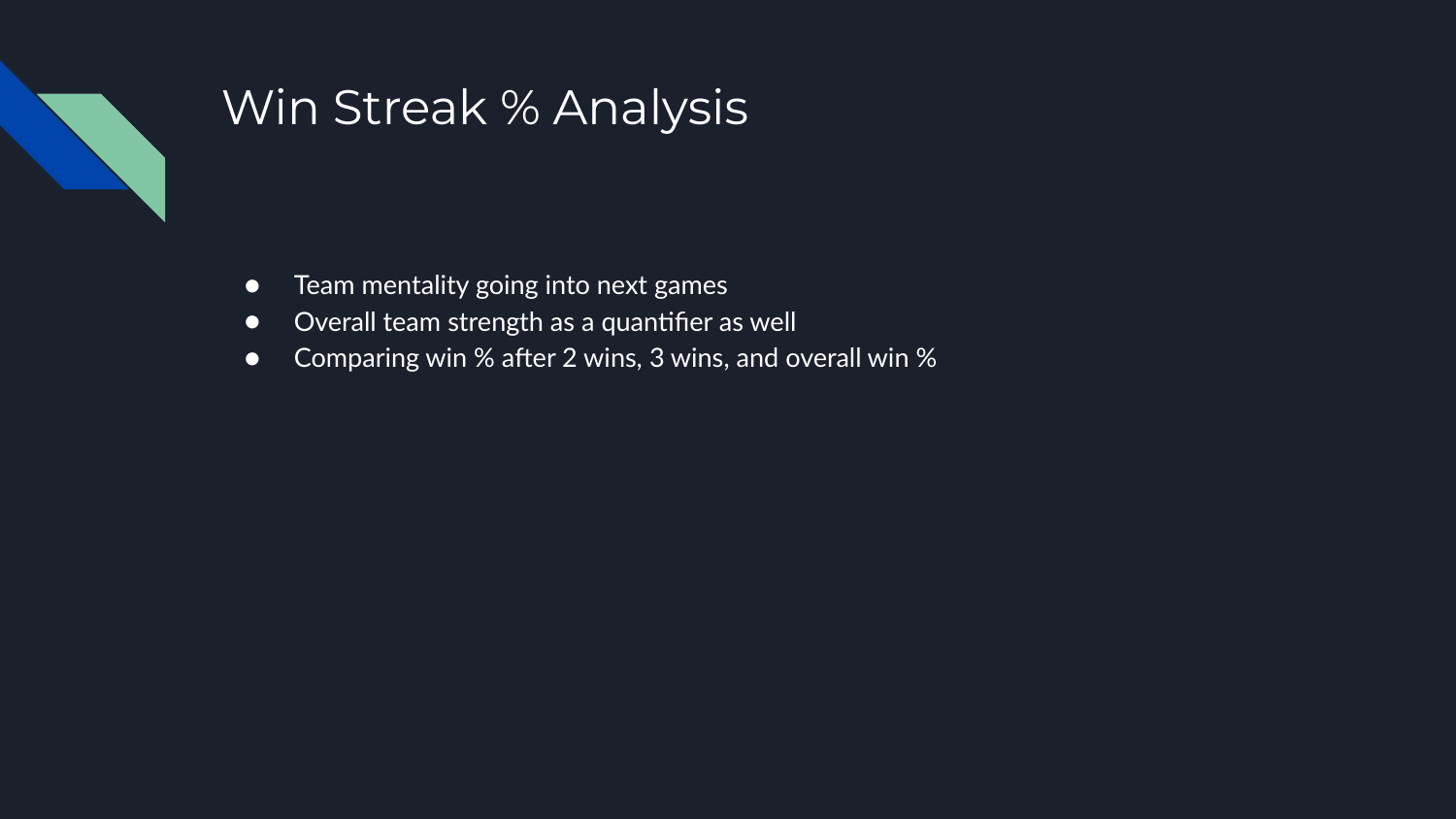

# Win Streak % Analysis
Team mentality going into next games
Overall team strength as a quantifier as well
Comparing win % after 2 wins, 3 wins, and overall win %